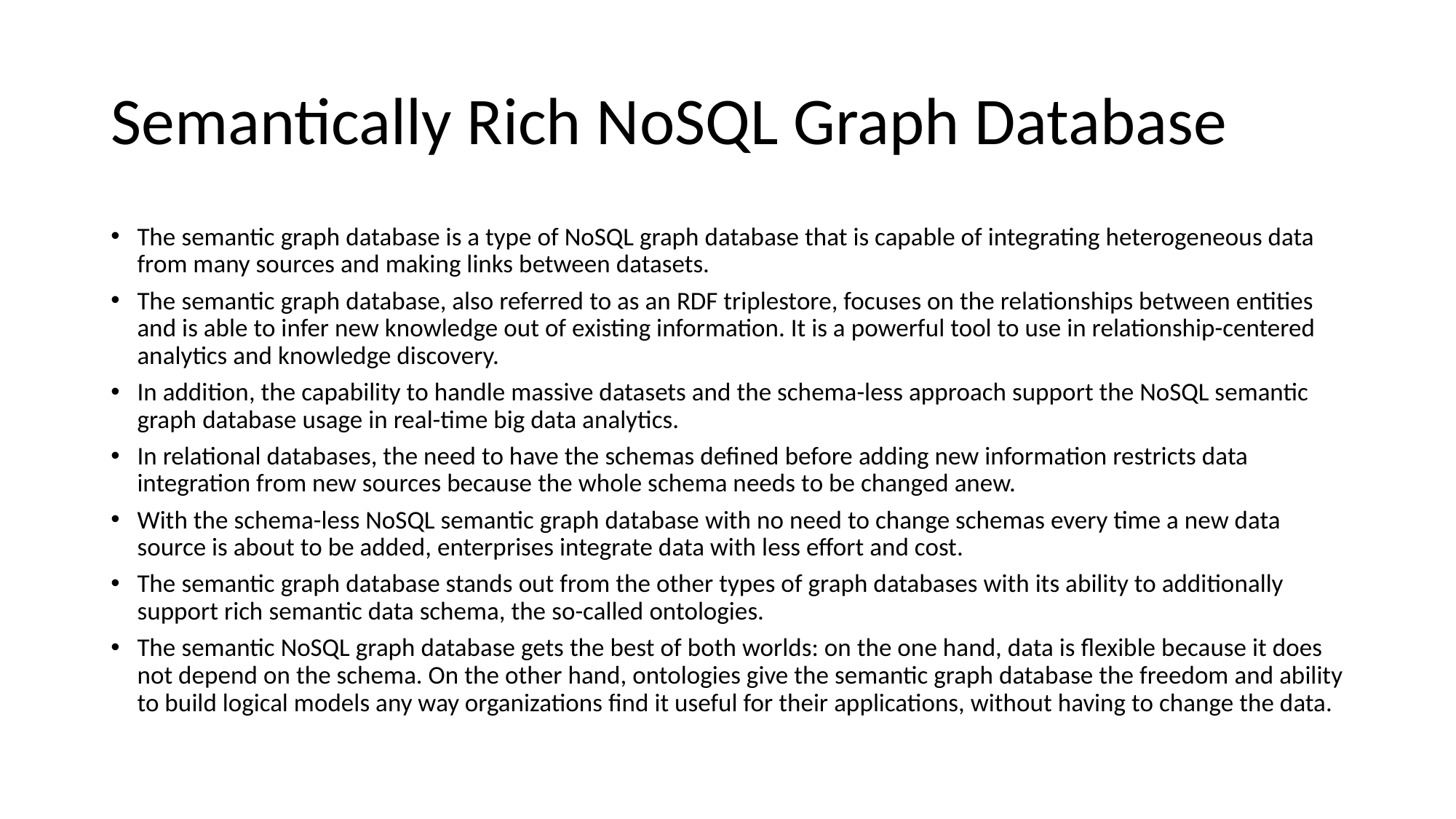

# Semantically Rich NoSQL Graph Database
The semantic graph database is a type of NoSQL graph database that is capable of integrating heterogeneous data from many sources and making links between datasets.
The semantic graph database, also referred to as an RDF triplestore, focuses on the relationships between entities and is able to infer new knowledge out of existing information. It is a powerful tool to use in relationship-centered analytics and knowledge discovery.
In addition, the capability to handle massive datasets and the schema-less approach support the NoSQL semantic graph database usage in real-time big data analytics.
In relational databases, the need to have the schemas defined before adding new information restricts data integration from new sources because the whole schema needs to be changed anew.
With the schema-less NoSQL semantic graph database with no need to change schemas every time a new data source is about to be added, enterprises integrate data with less effort and cost.
The semantic graph database stands out from the other types of graph databases with its ability to additionally support rich semantic data schema, the so-called ontologies.
The semantic NoSQL graph database gets the best of both worlds: on the one hand, data is flexible because it does not depend on the schema. On the other hand, ontologies give the semantic graph database the freedom and ability to build logical models any way organizations find it useful for their applications, without having to change the data.